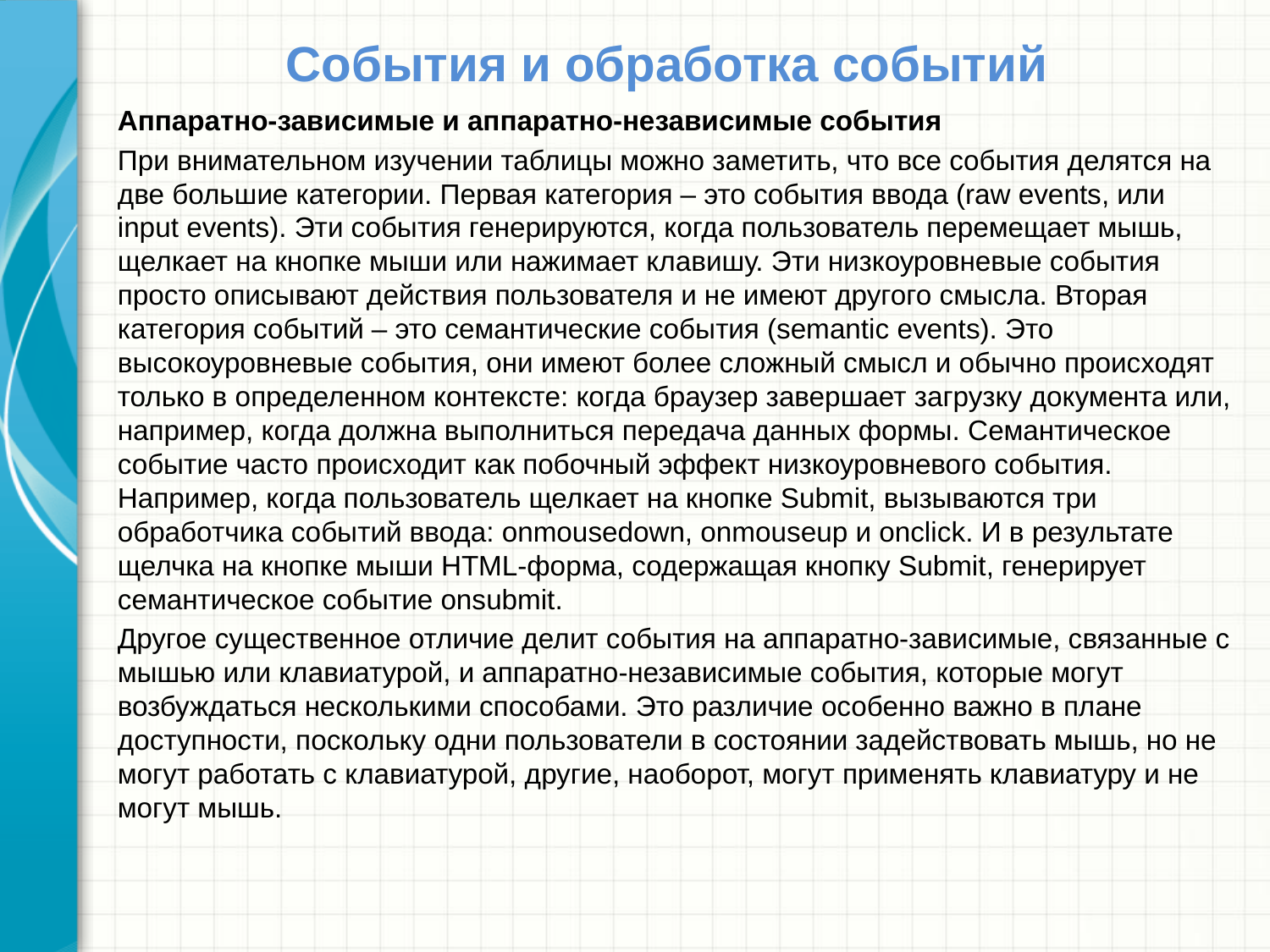

# События и обработка событий
Аппаратно-зависимые и аппаратно-независимые события
При внимательном изучении таблицы можно заметить, что все события делятся на две большие категории. Первая категория – это события ввода (raw events, или input events). Эти события генерируются, когда пользователь перемещает мышь, щелкает на кнопке мыши или нажимает клавишу. Эти низкоуровневые события просто описывают действия пользователя и не имеют другого смысла. Вторая категория событий – это семантические события (semantic events). Это высокоуровневые события, они имеют более сложный смысл и обычно происходят только в определенном контексте: когда браузер завершает загрузку документа или, например, когда должна выполниться передача данных формы. Семантическое событие часто происходит как побочный эффект низкоуровневого события. Например, когда пользователь щелкает на кнопке Submit, вызываются три обработчика событий ввода: onmousedown, onmouseup и onclick. И в результате щелчка на кнопке мыши HTML-форма, содержащая кнопку Submit, генерирует семантическое событие onsubmit.
Другое существенное отличие делит события на аппаратно-зависимые, связанные с мышью или клавиатурой, и аппаратно-независимые события, которые могут возбуждаться несколькими способами. Это различие особенно важно в плане доступности, поскольку одни пользователи в состоянии задействовать мышь, но не могут работать с клавиатурой, другие, наоборот, могут применять клавиатуру и не могут мышь.